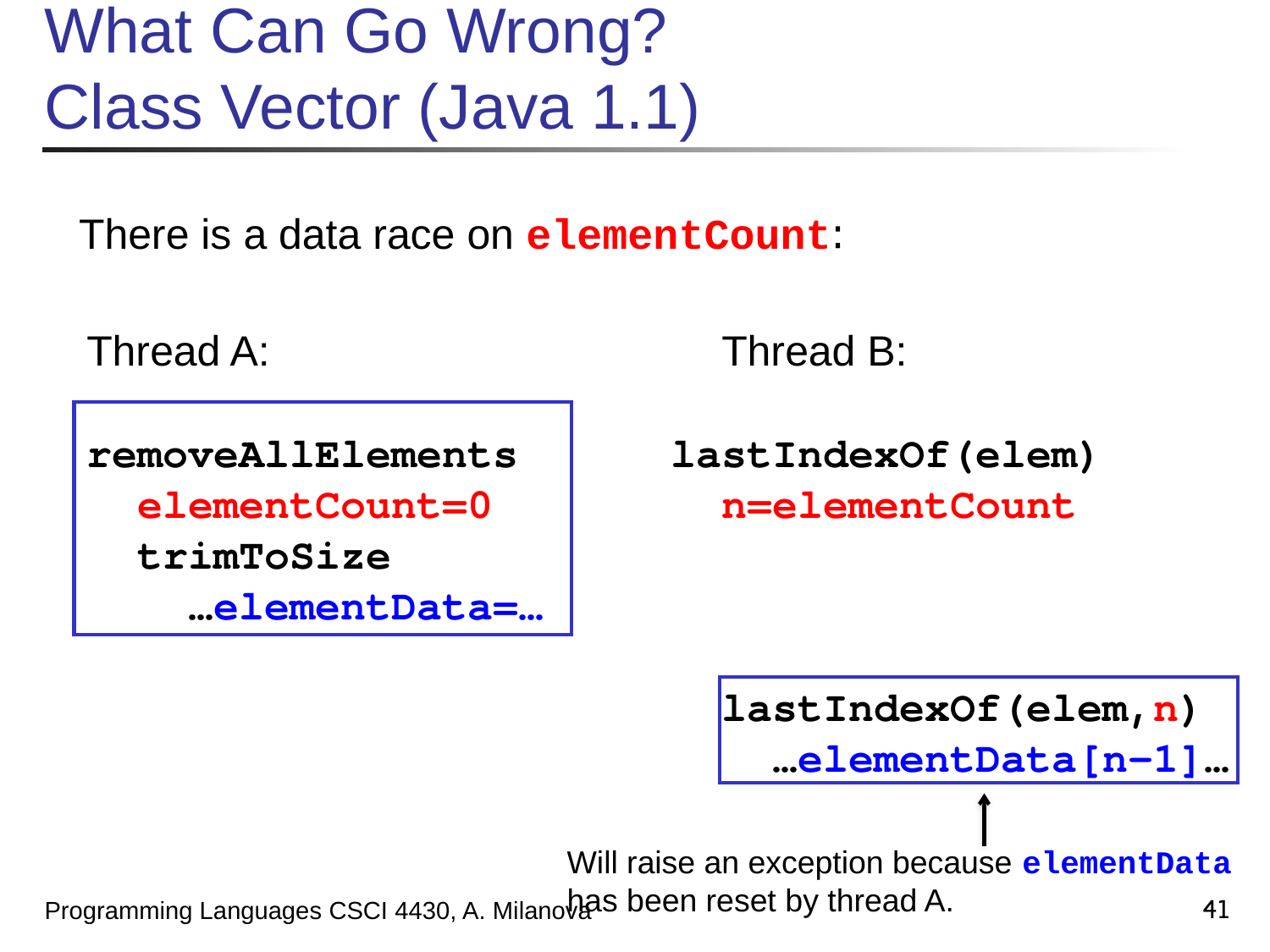

# What Can Go Wrong? Class Vector (Java 1.1)
There is a data race on elementCount:
Thread A:				Thread B:

removeAllElements	   lastIndexOf(elem)
  elementCount=0		n=elementCount
  trimToSize
    …elementData=…

					lastIndexOf(elem,n)
					  …elementData[n-1]…

Will raise an exception because elementData
has been reset by thread A.
41
Programming Languages CSCI 4430, A. Milanova